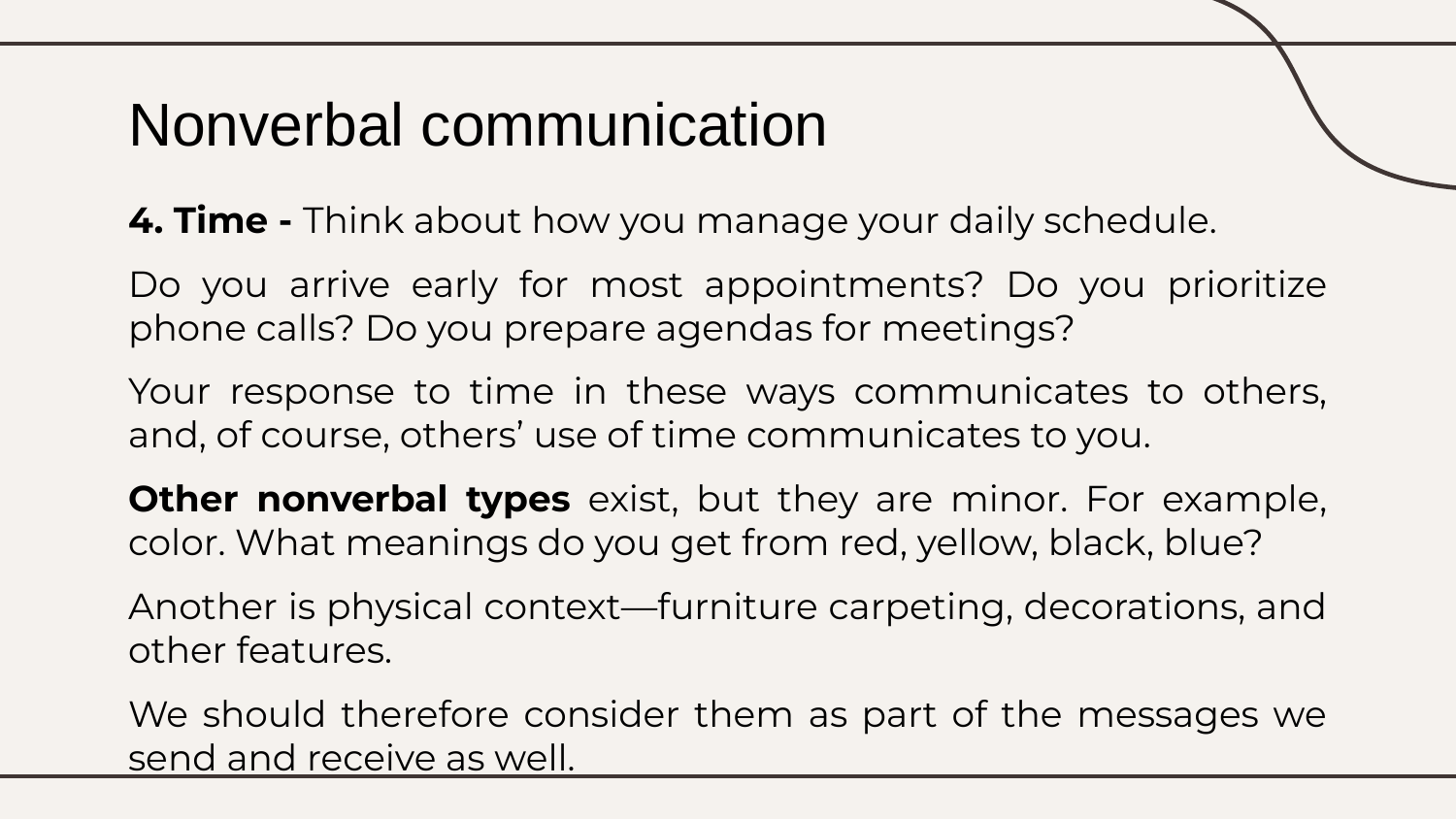

# Nonverbal communication
4. Time - Think about how you manage your daily schedule.
Do you arrive early for most appointments? Do you prioritize phone calls? Do you prepare agendas for meetings?
Your response to time in these ways communicates to others, and, of course, others’ use of time communicates to you.
Other nonverbal types exist, but they are minor. For example, color. What meanings do you get from red, yellow, black, blue?
Another is physical context—furniture carpeting, decorations, and other features.
We should therefore consider them as part of the messages we send and receive as well.